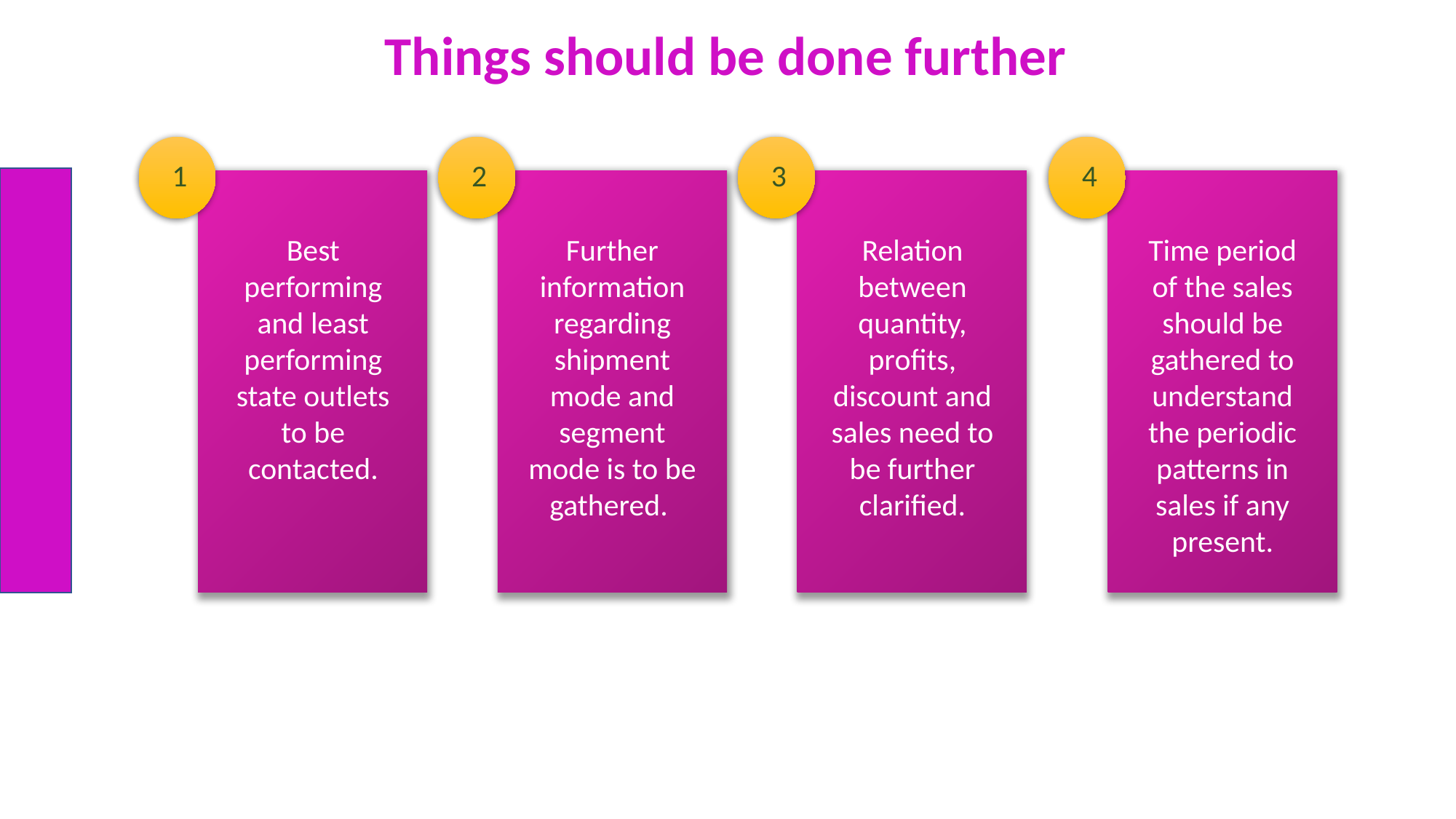

Things should be done further

3
4
2
1

Time period of the sales should be gathered to understand the periodic patterns in sales if any present.
Further information regarding shipment mode and segment mode is to be gathered.
Relation between quantity, profits, discount and sales need to be further clarified.
Best performing and least performing state outlets to be contacted.